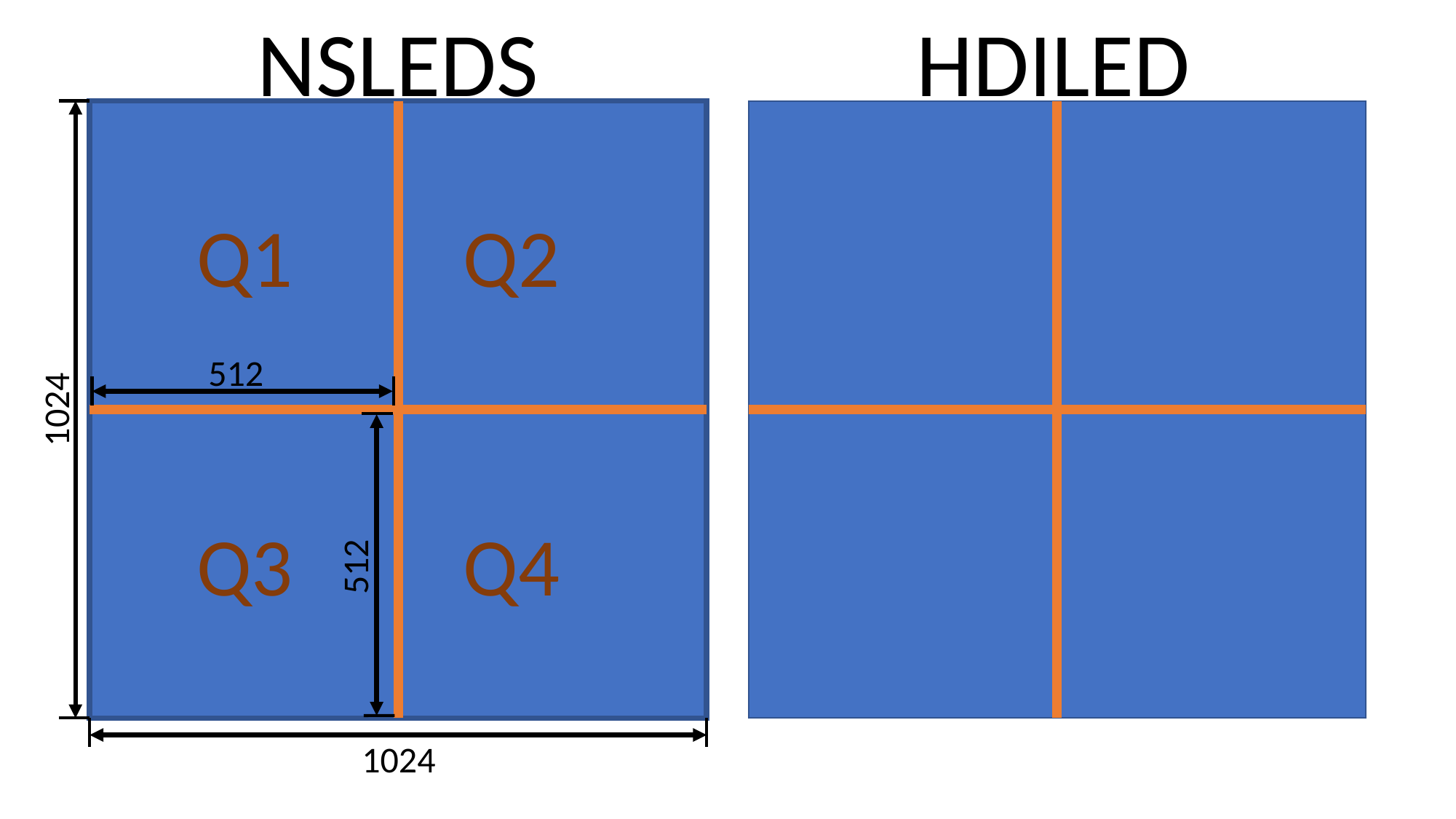

NSLEDS
HDILED

Q1
Q2
512
1024
Q3
Q4
512
1024